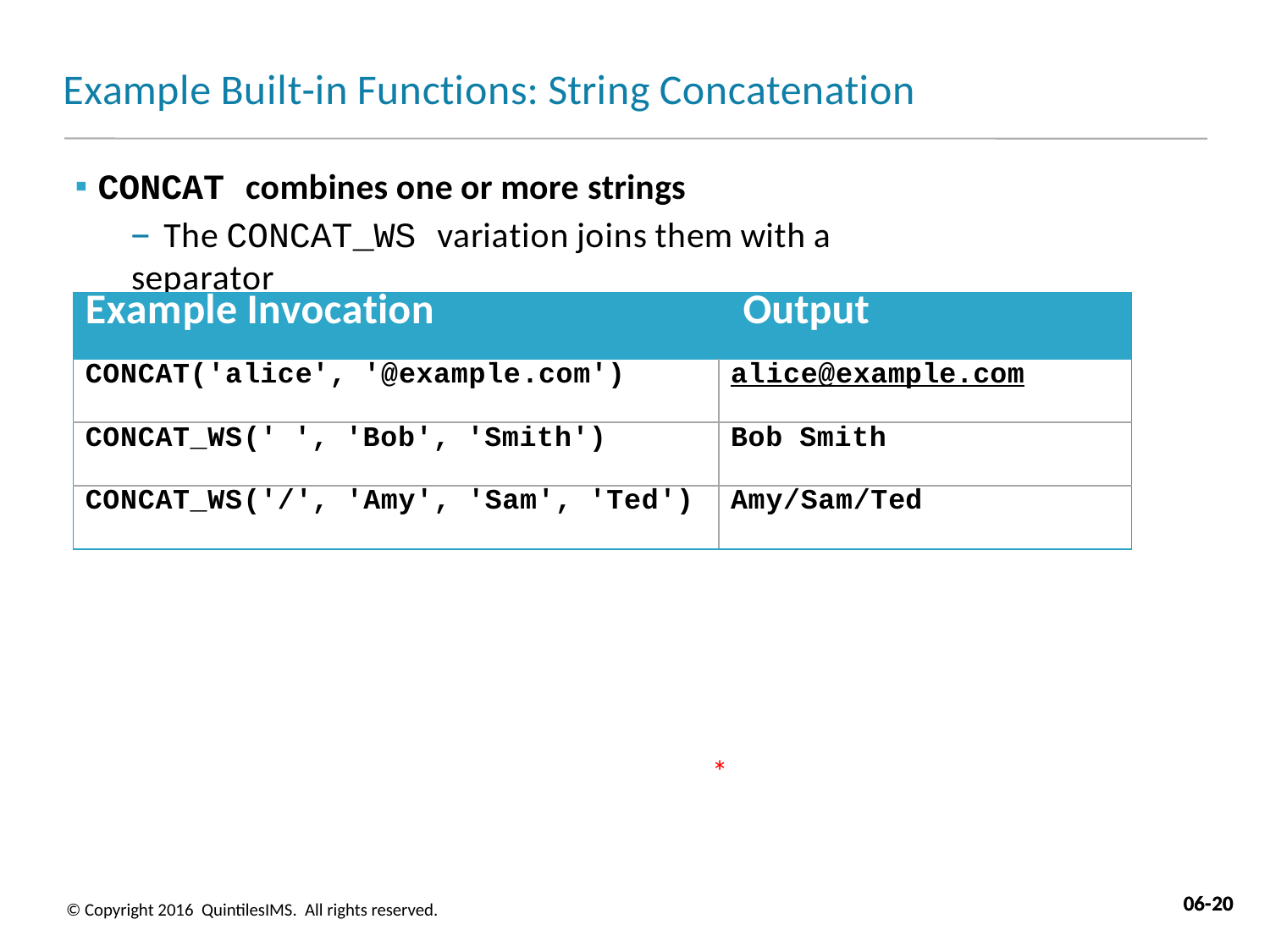

# Example Built-in Functions: String Concatenation
CONCAT combines one or more strings
– The CONCAT_WS variation joins them with a separator
| Example Invocation Output |  |
| --- | --- |
| CONCAT('alice', '@example.com') | alice@example.com |
| CONCAT\_WS(' ', 'Bob', 'Smith') | Bob Smith |
| CONCAT\_WS('/', 'Amy', 'Sam', 'Ted') | Amy/Sam/Ted |
*
06-20
06-20
© Copyright 2016  QuintilesIMS.  All rights reserved.